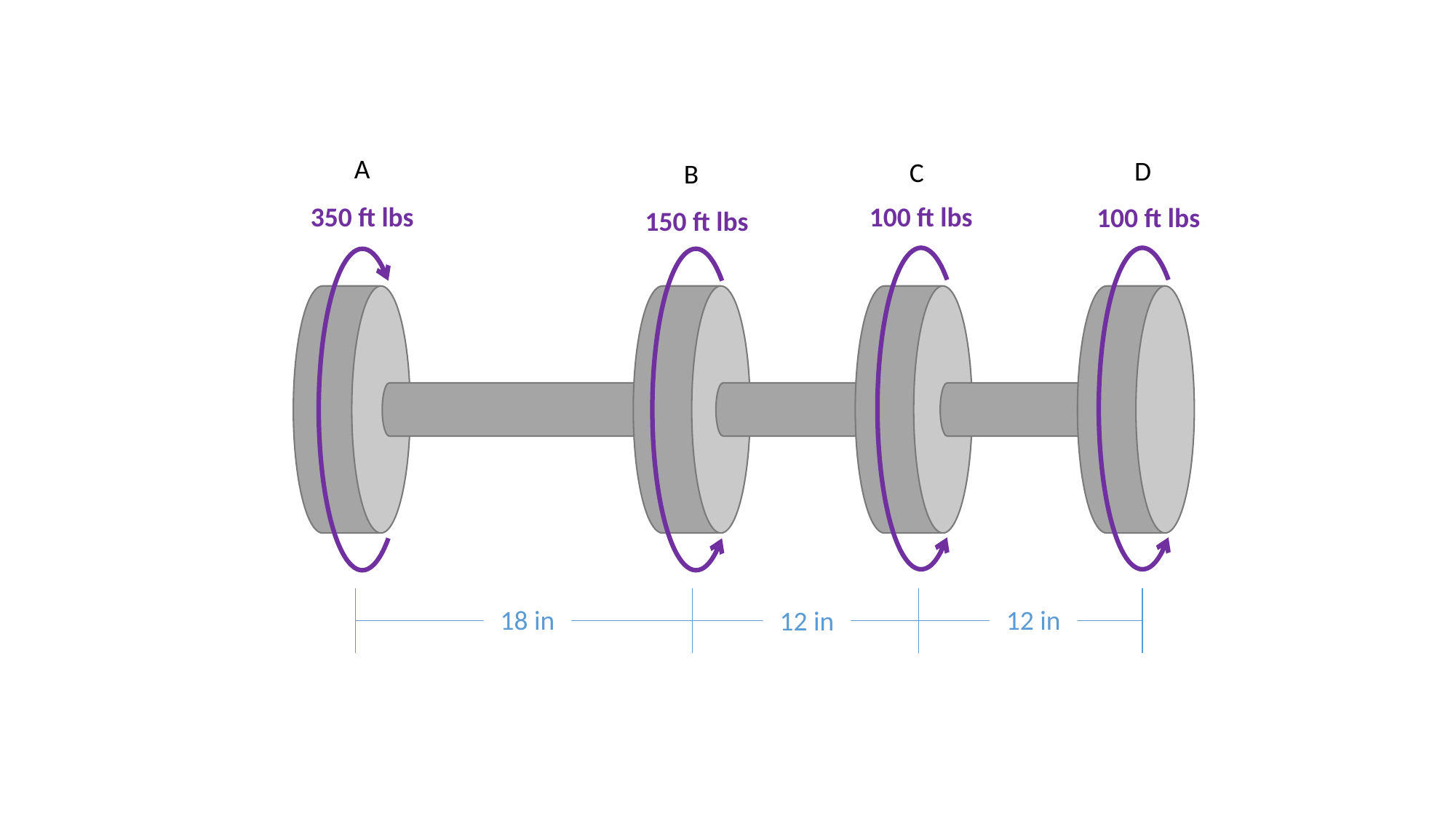

A
D
C
B
100 ft lbs
350 ft lbs
100 ft lbs
150 ft lbs

18 in
12 in
12 in